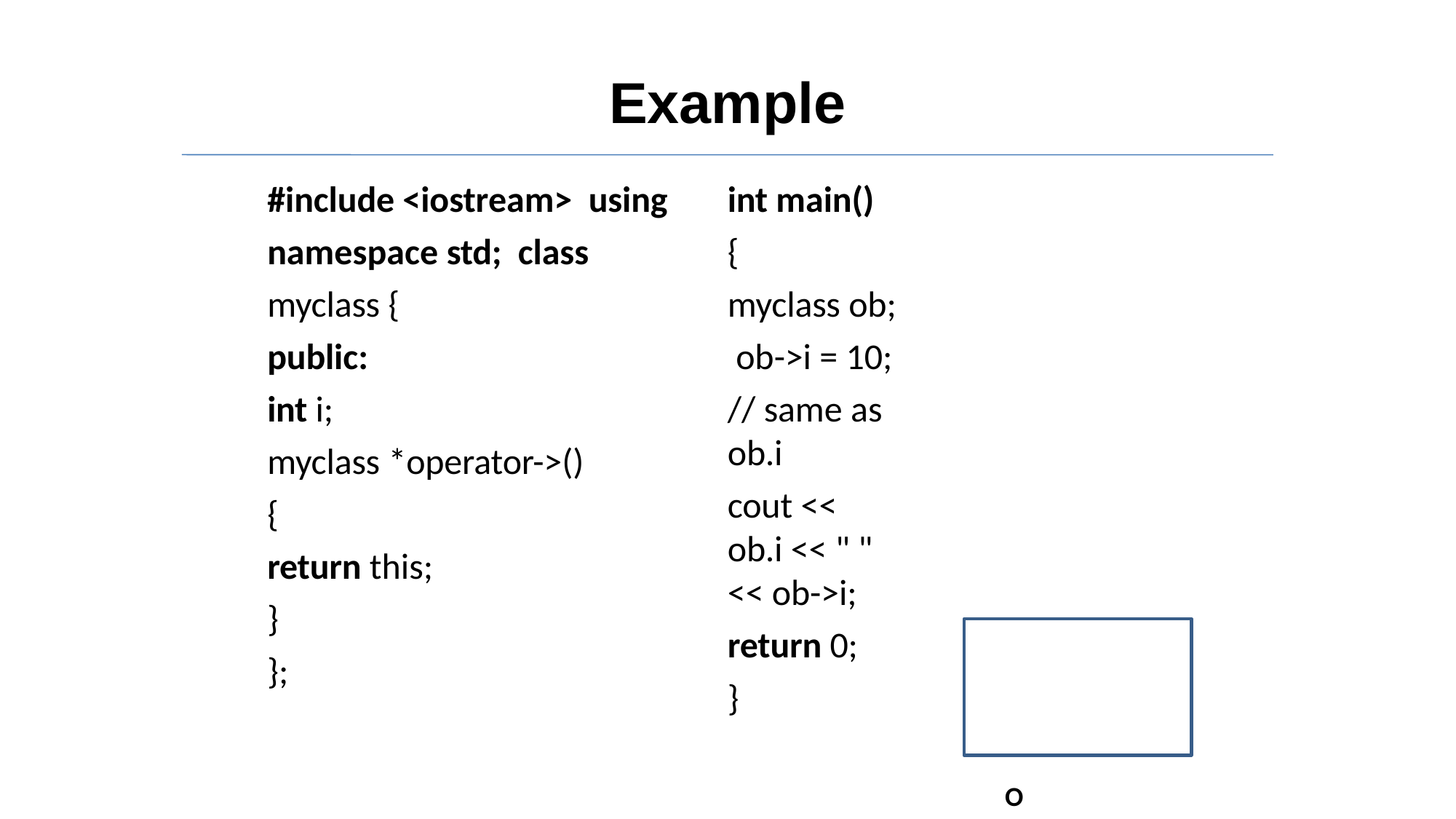

# Example

int main()
{
myclass ob;  ob->i = 10;
// same as ob.i
cout << ob.i << " " << ob->i;
return 0;
}

Output:
10	10
#include <iostream>  using namespace std;  class myclass {
public:
int i;
myclass *operator->()
{
return this;
}
};